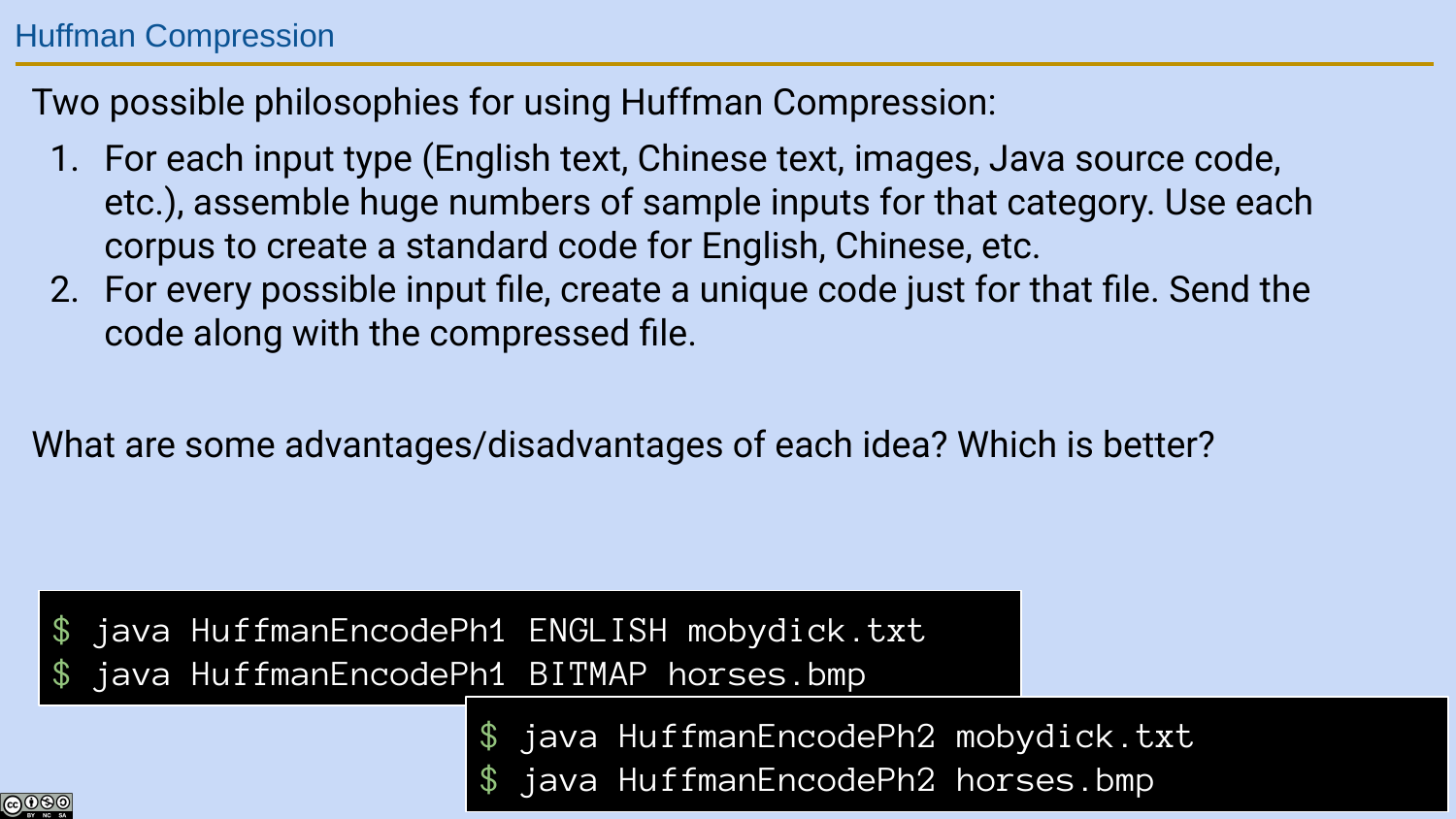

# Huffman Compression
Two possible philosophies for using Huffman Compression:
For each input type (English text, Chinese text, images, Java source code, etc.), assemble huge numbers of sample inputs for that category. Use each corpus to create a standard code for English, Chinese, etc.
For every possible input file, create a unique code just for that file. Send the code along with the compressed file.

What are some advantages/disadvantages of each idea? Which is better?
$ java HuffmanEncodePh1 ENGLISH mobydick.txt
$ java HuffmanEncodePh1 BITMAP horses.bmp
$ java HuffmanEncodePh2 mobydick.txt
$ java HuffmanEncodePh2 horses.bmp